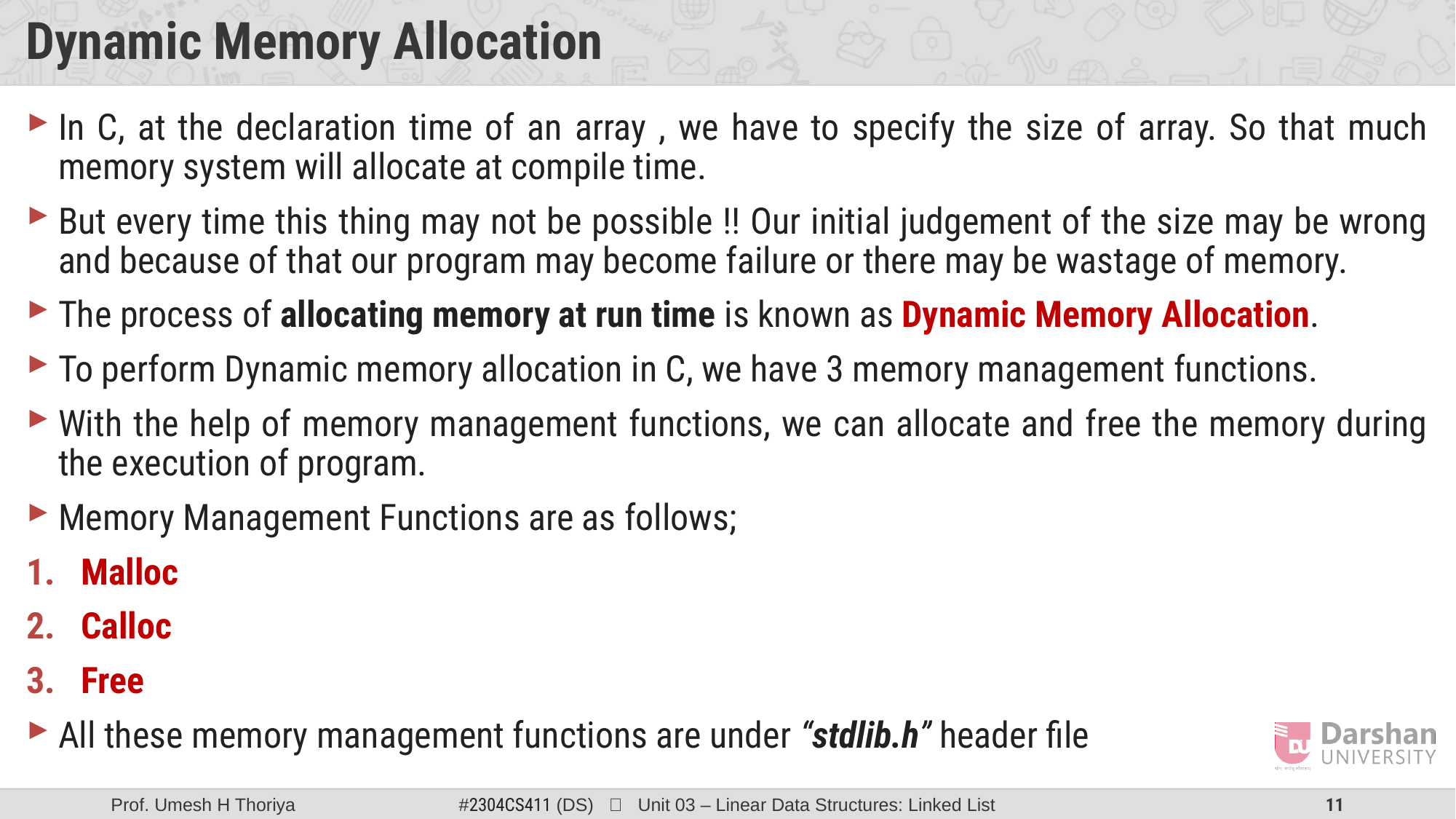

# Dynamic Memory Allocation
In C, at the declaration time of an array , we have to specify the size of array. So that much memory system will allocate at compile time.
But every time this thing may not be possible !! Our initial judgement of the size may be wrong and because of that our program may become failure or there may be wastage of memory.
The process of allocating memory at run time is known as Dynamic Memory Allocation.
To perform Dynamic memory allocation in C, we have 3 memory management functions.
With the help of memory management functions, we can allocate and free the memory during the execution of program.
Memory Management Functions are as follows;
Malloc
Calloc
Free
All these memory management functions are under “stdlib.h” header file